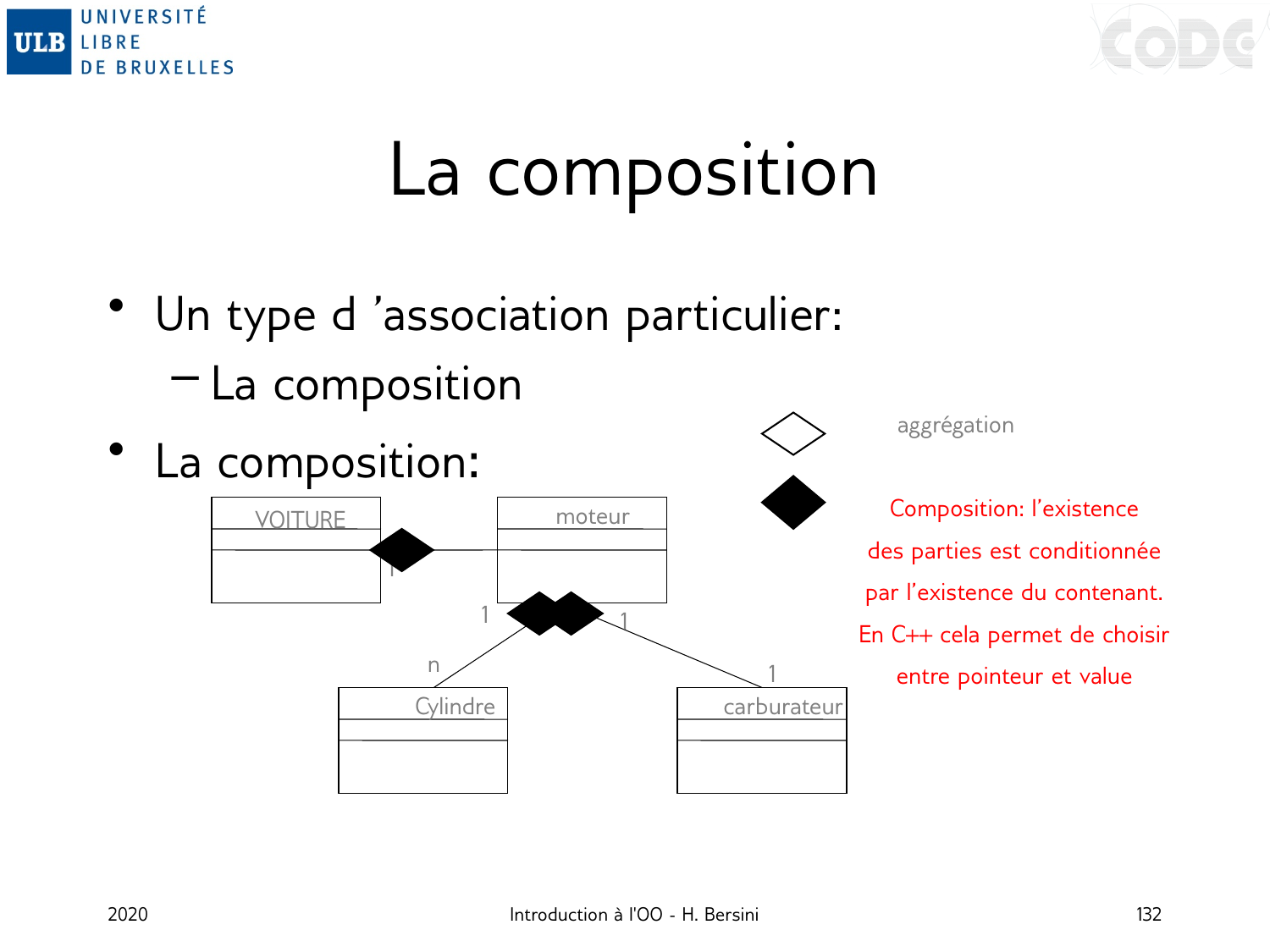

# La composition
Un type d ’association particulier:
La composition
La composition:

aggrégation

Composition: l’existence
des parties est conditionnée
par l’existence du contenant.
En C++ cela permet de choisir
entre pointeur et value

moteur
VOITURE

1

1

1

n
1
carburateur
Cylindre

2020
Introduction à l'OO - H. Bersini
132